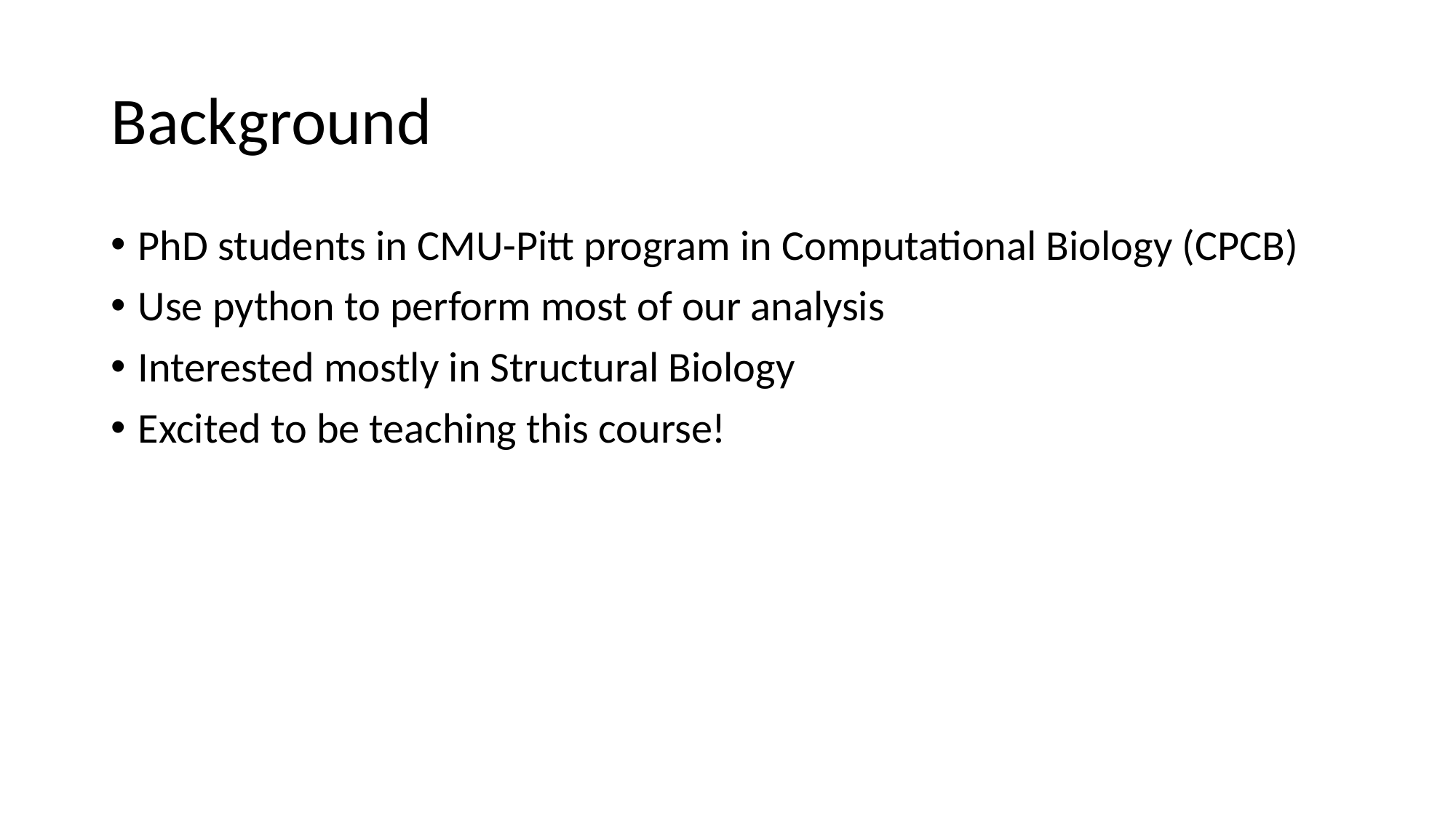

# Background
PhD students in CMU-Pitt program in Computational Biology (CPCB)
Use python to perform most of our analysis
Interested mostly in Structural Biology
Excited to be teaching this course!